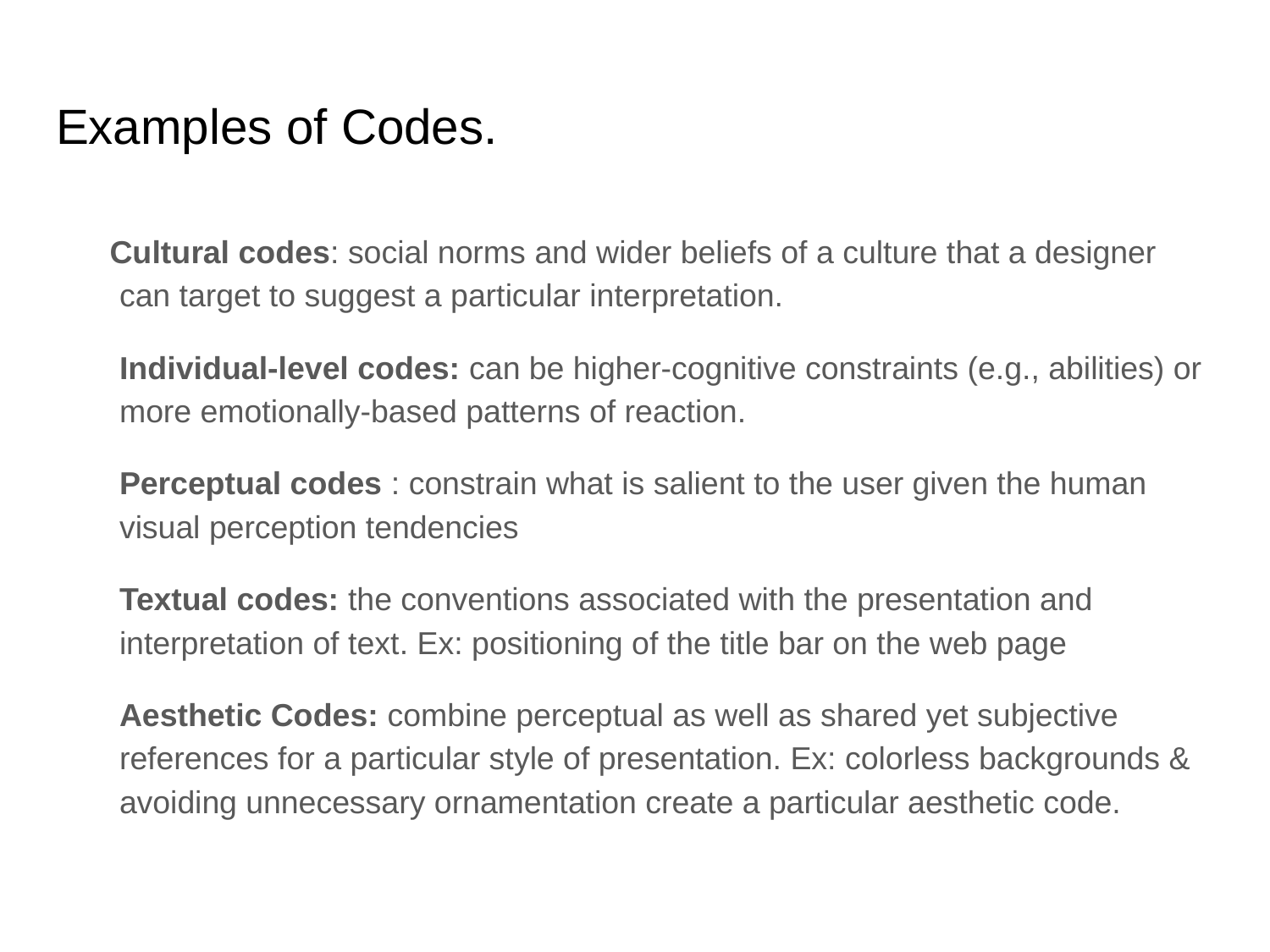

# Examples of Codes.
Cultural codes: social norms and wider beliefs of a culture that a designer can target to suggest a particular interpretation.
Individual-level codes: can be higher-cognitive constraints (e.g., abilities) or more emotionally-based patterns of reaction.
Perceptual codes : constrain what is salient to the user given the human visual perception tendencies
Textual codes: the conventions associated with the presentation and interpretation of text. Ex: positioning of the title bar on the web page
Aesthetic Codes: combine perceptual as well as shared yet subjective references for a particular style of presentation. Ex: colorless backgrounds & avoiding unnecessary ornamentation create a particular aesthetic code.